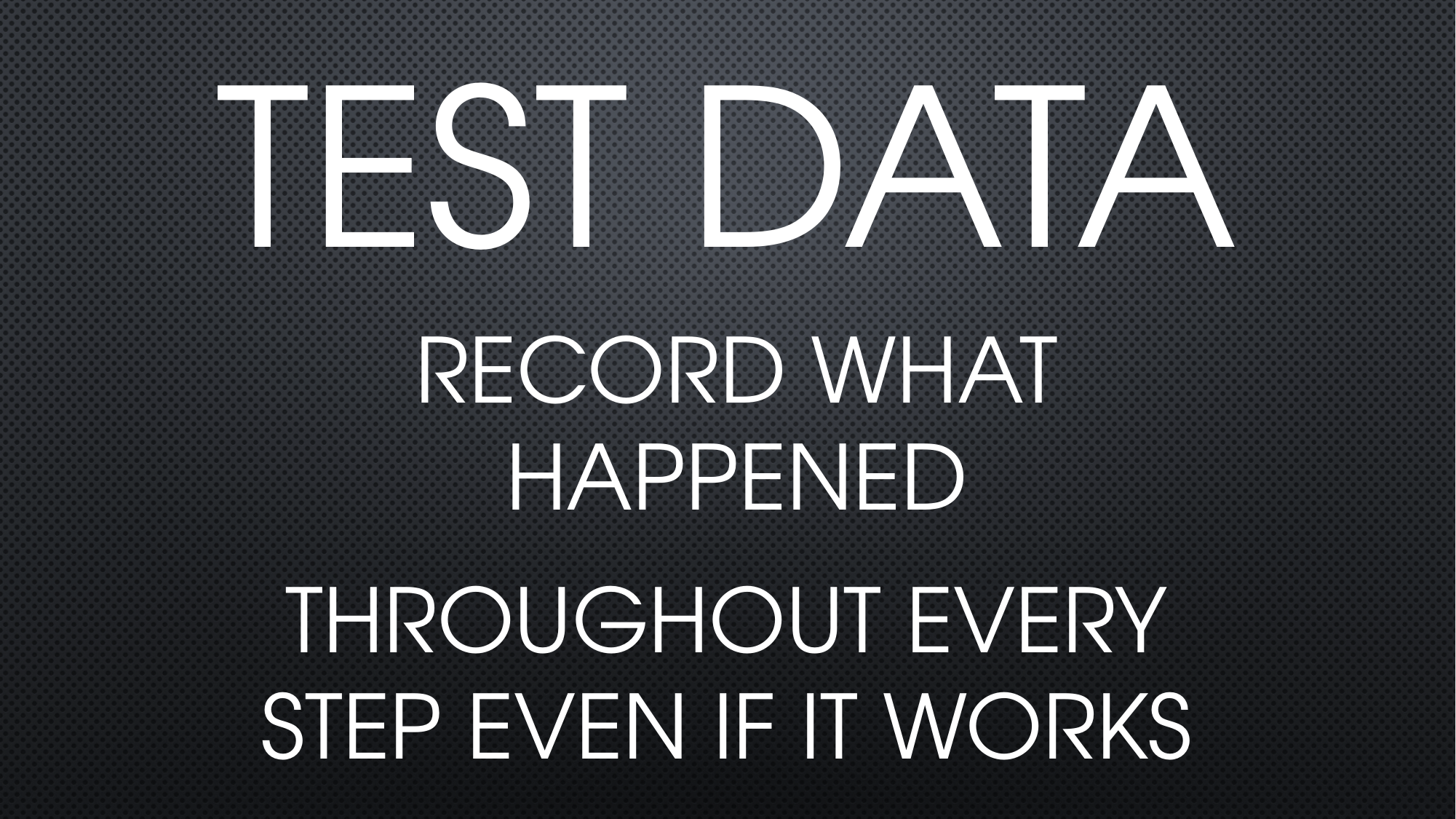

# Test data
Record What happened
Throughout every step even if it works